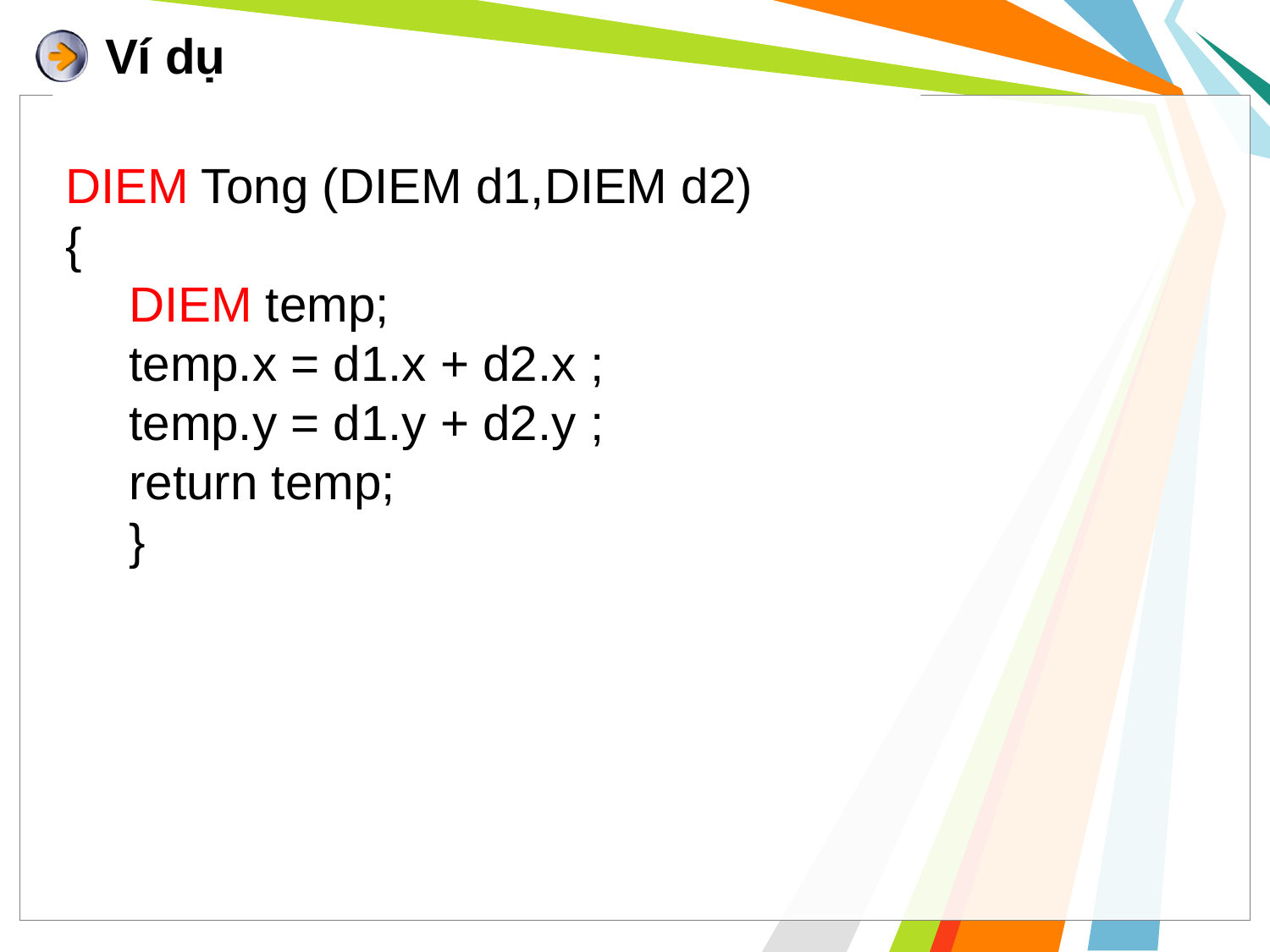

# Ví dụ
DIEM Tong (DIEM d1,DIEM d2)
{
DIEM temp;
temp.x = d1.x + d2.x ;
temp.y = d1.y + d2.y ;
return temp;
}